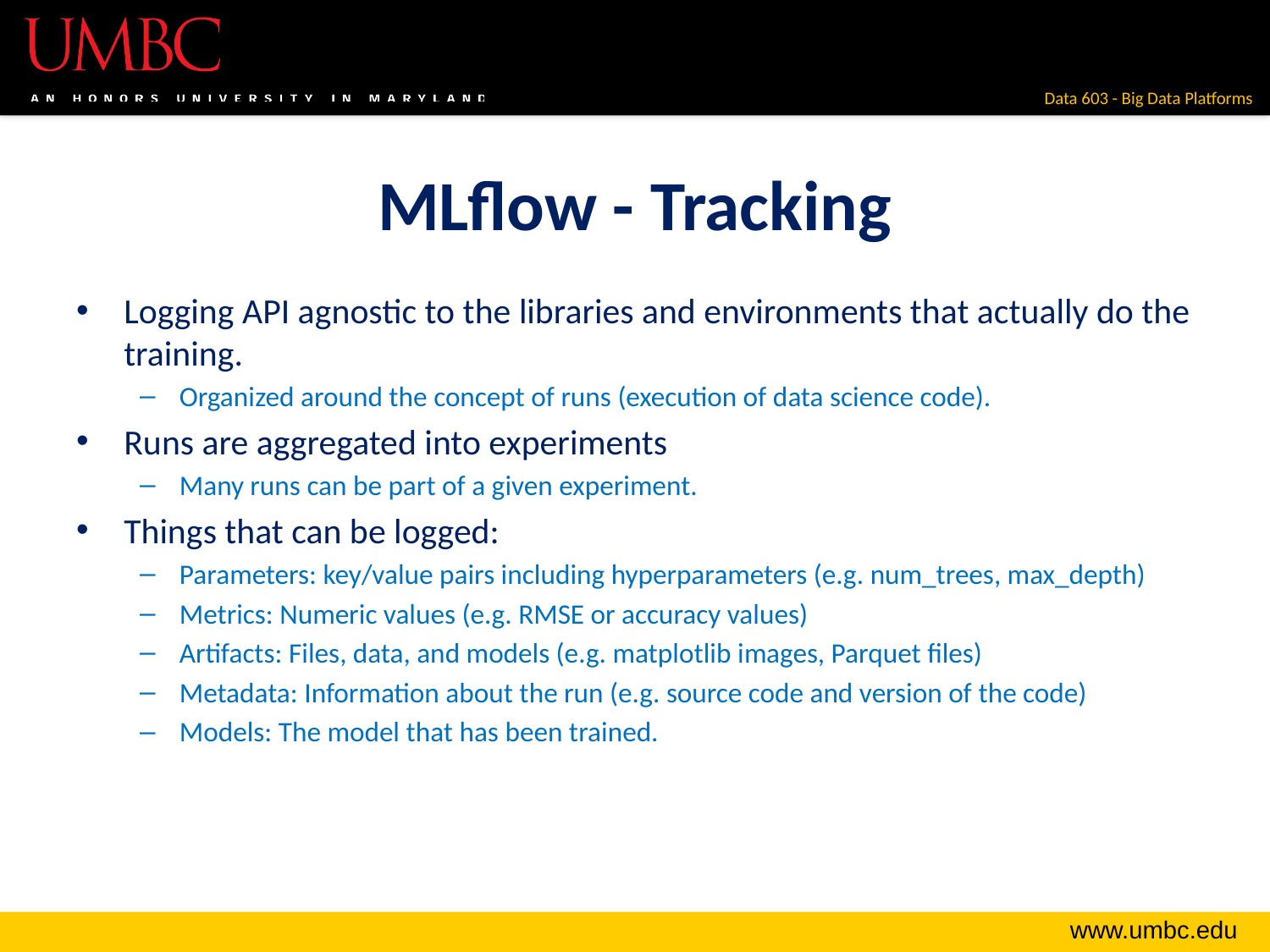

# MLflow - Tracking
Logging API agnostic to the libraries and environments that actually do the training.
Organized around the concept of runs (execution of data science code).
Runs are aggregated into experiments
Many runs can be part of a given experiment.
Things that can be logged:
Parameters: key/value pairs including hyperparameters (e.g. num_trees, max_depth)
Metrics: Numeric values (e.g. RMSE or accuracy values)
Artifacts: Files, data, and models (e.g. matplotlib images, Parquet files)
Metadata: Information about the run (e.g. source code and version of the code)
Models: The model that has been trained.